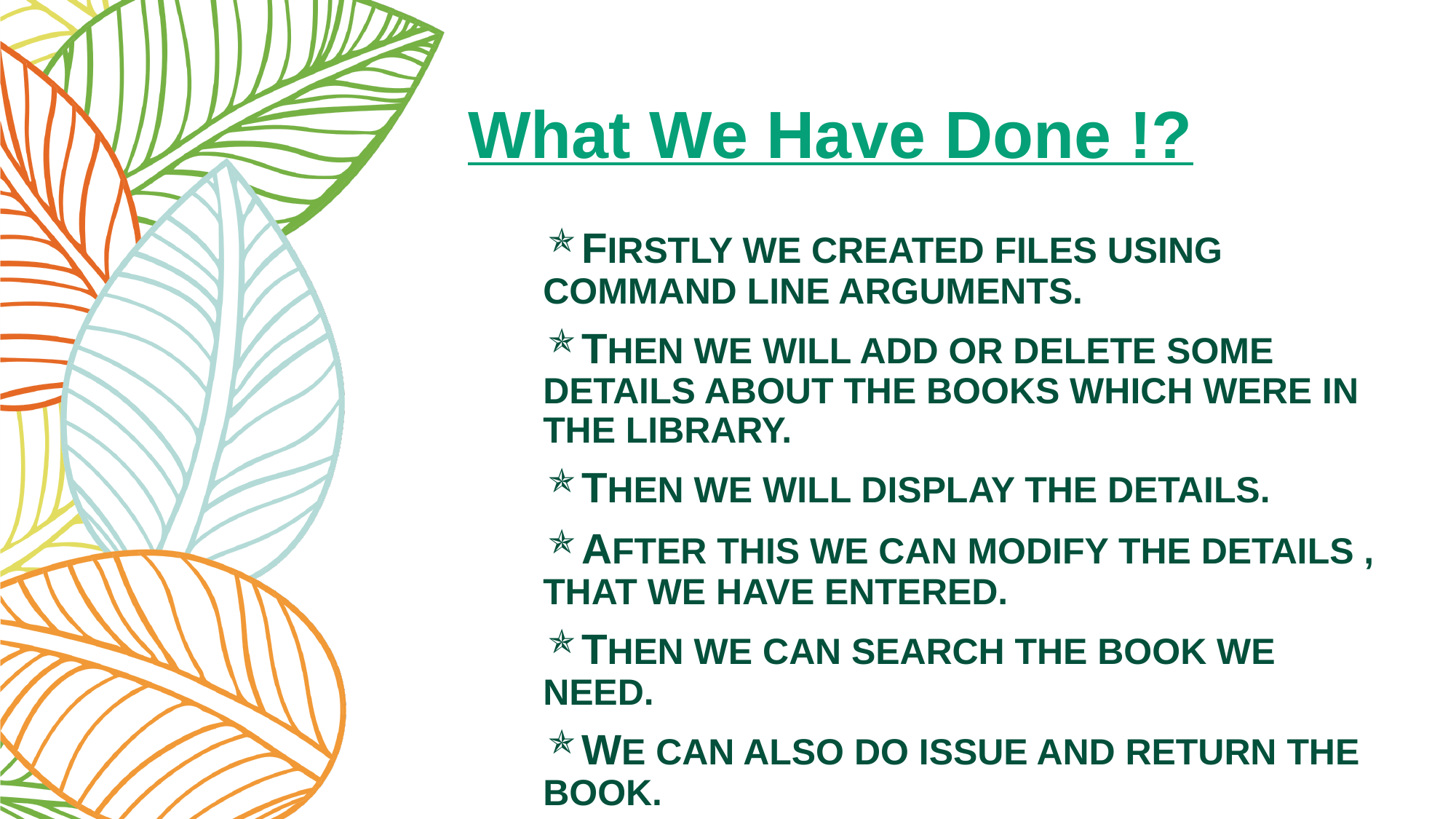

# What We Have Done !?
FIRSTLY WE CREATED FILES USING COMMAND LINE ARGUMENTS.
THEN WE WILL ADD OR DELETE SOME DETAILS ABOUT THE BOOKS WHICH WERE IN THE LIBRARY.
THEN WE WILL DISPLAY THE DETAILS.
AFTER THIS WE CAN MODIFY THE DETAILS , THAT WE HAVE ENTERED.
THEN WE CAN SEARCH THE BOOK WE NEED.
WE CAN ALSO DO ISSUE AND RETURN THE BOOK.